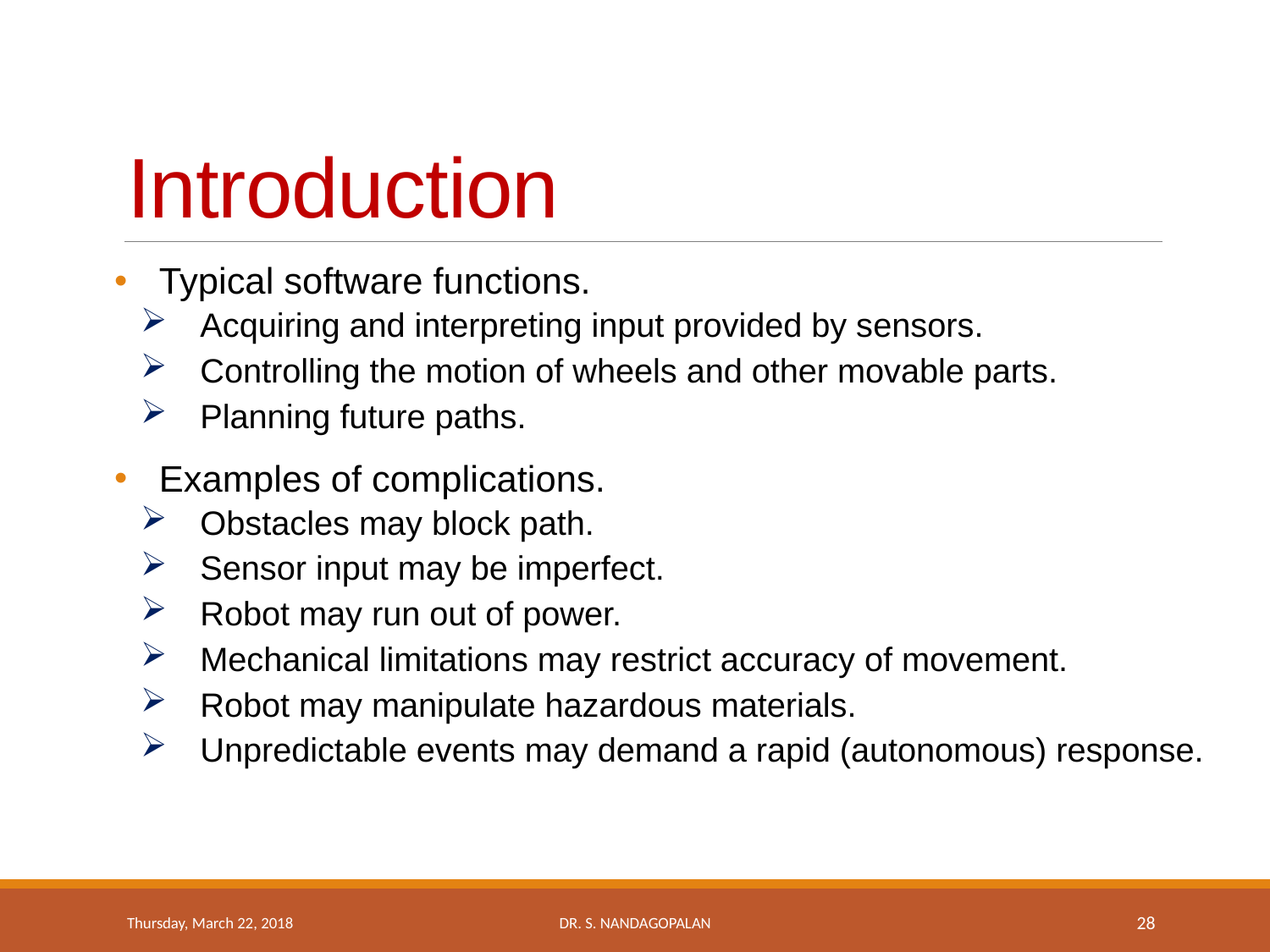

# Introduction
Typical software functions.
Acquiring and interpreting input provided by sensors.
Controlling the motion of wheels and other movable parts.
Planning future paths.
Examples of complications.
Obstacles may block path.
Sensor input may be imperfect.
Robot may run out of power.
Mechanical limitations may restrict accuracy of movement.
Robot may manipulate hazardous materials.
Unpredictable events may demand a rapid (autonomous) response.
Thursday, March 22, 2018
Dr. S. Nandagopalan
28